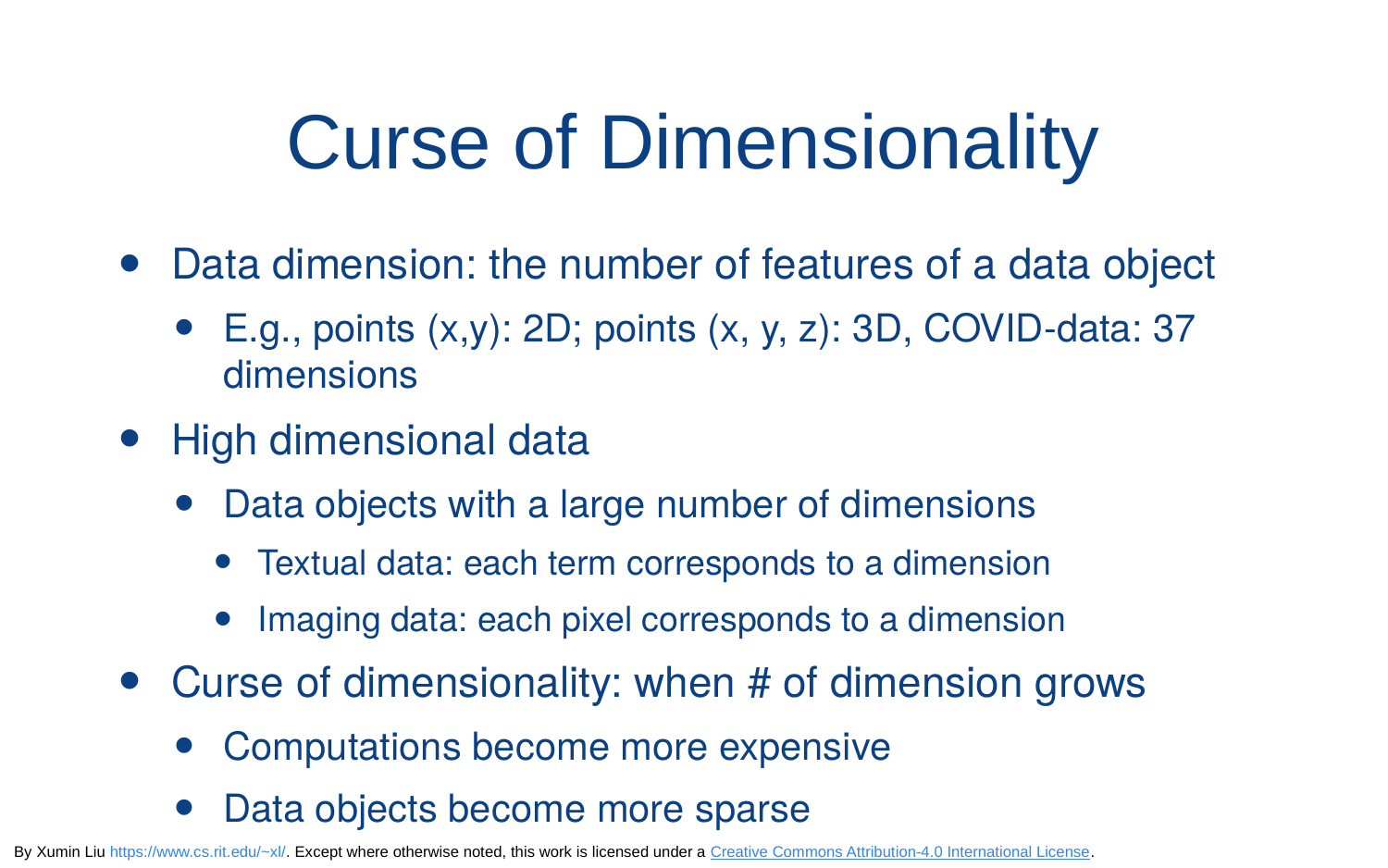

# Curse of Dimensionality
Data dimension: the number of features of a data object
E.g., points (x,y): 2D; points (x, y, z): 3D, COVID-data: 37 dimensions
High dimensional data
Data objects with a large number of dimensions
Textual data: each term corresponds to a dimension
Imaging data: each pixel corresponds to a dimension
Curse of dimensionality: when # of dimension grows
Computations become more expensive
Data objects become more sparse